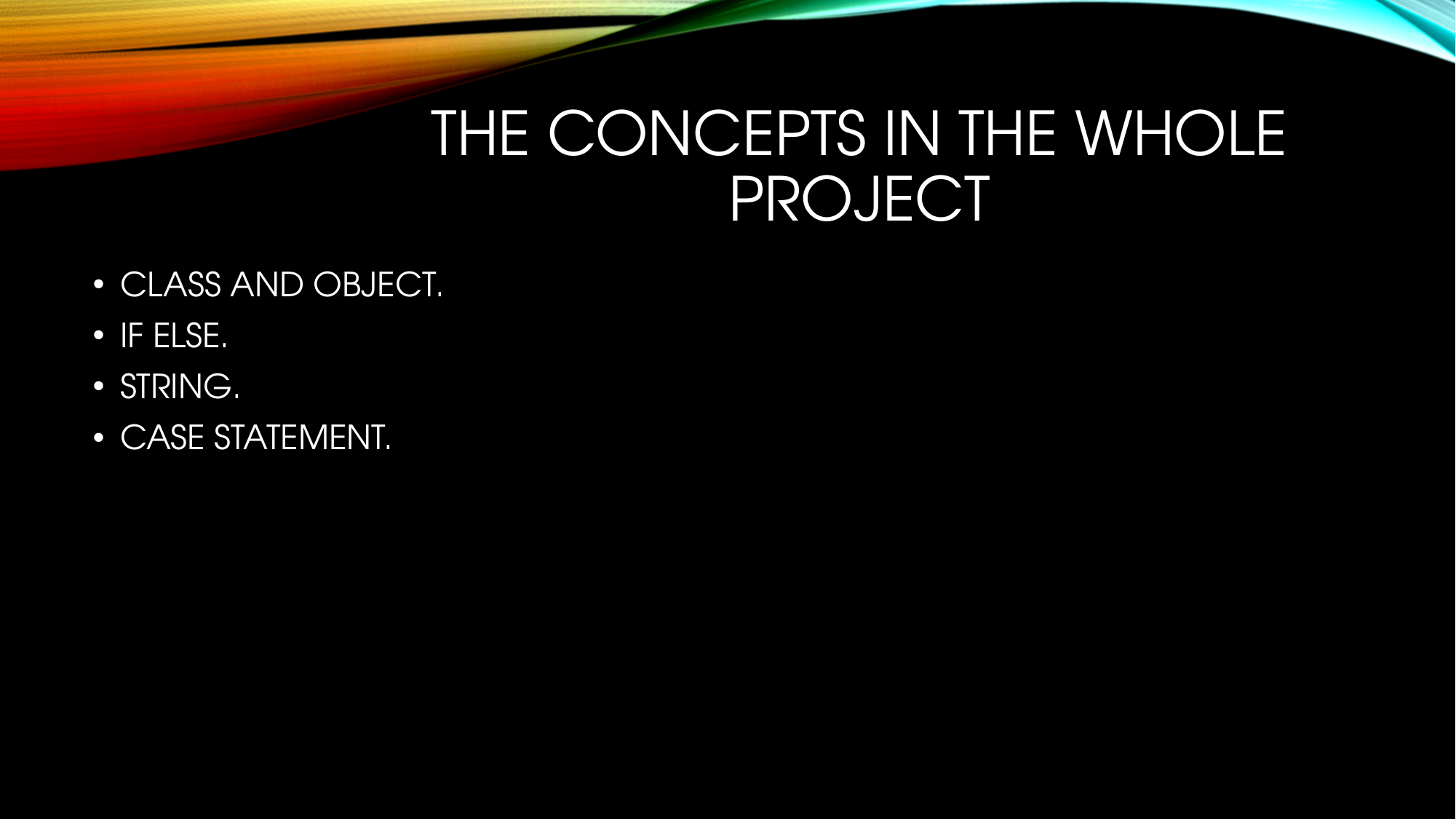

# THE CONCEPTS IN THE WHOLE PROJECT
CLASS AND OBJECT.
IF ELSE.
STRING.
CASE STATEMENT.